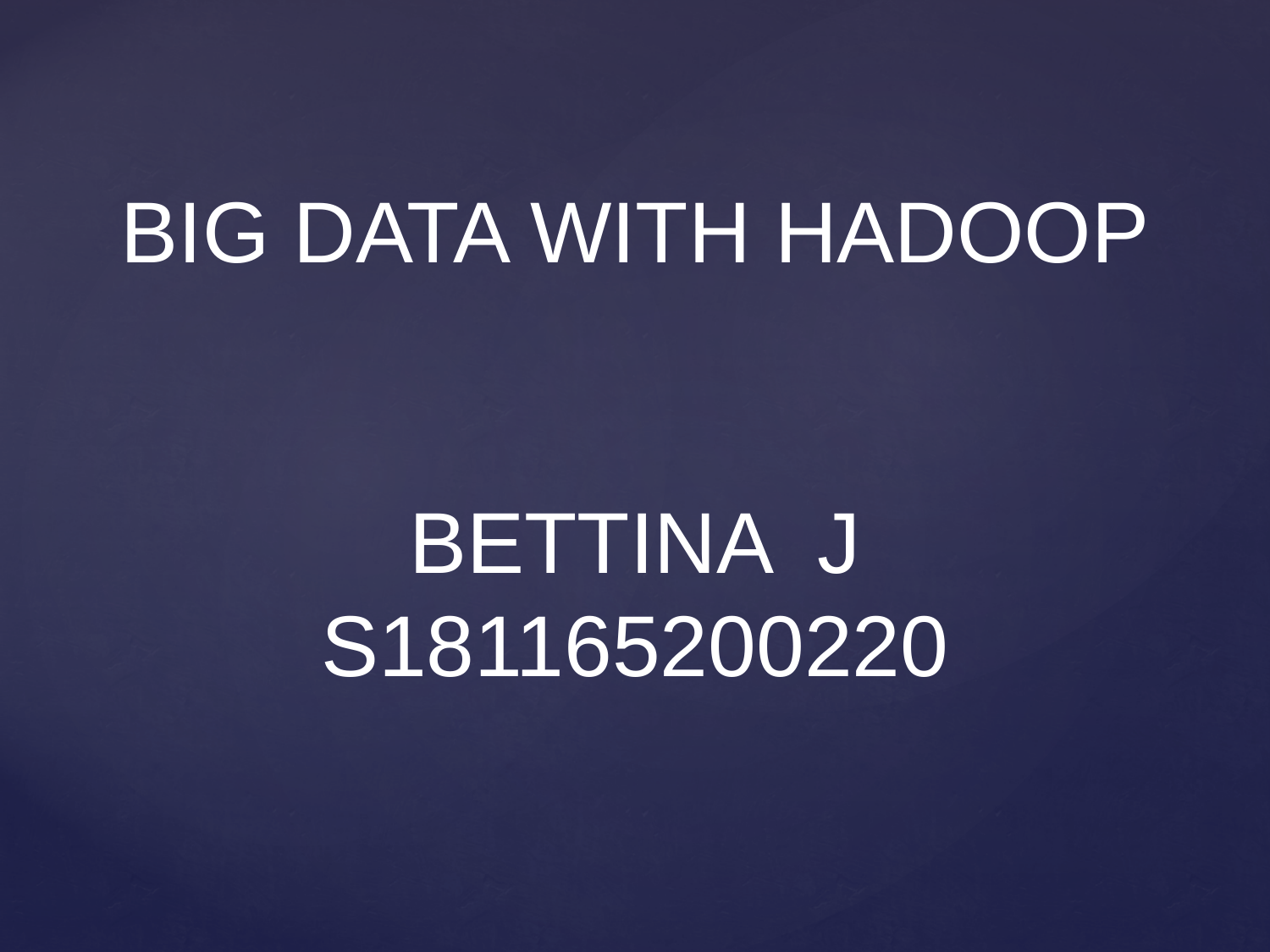

# BIG DATA WITH HADOOP BETTINA  J S181165200220